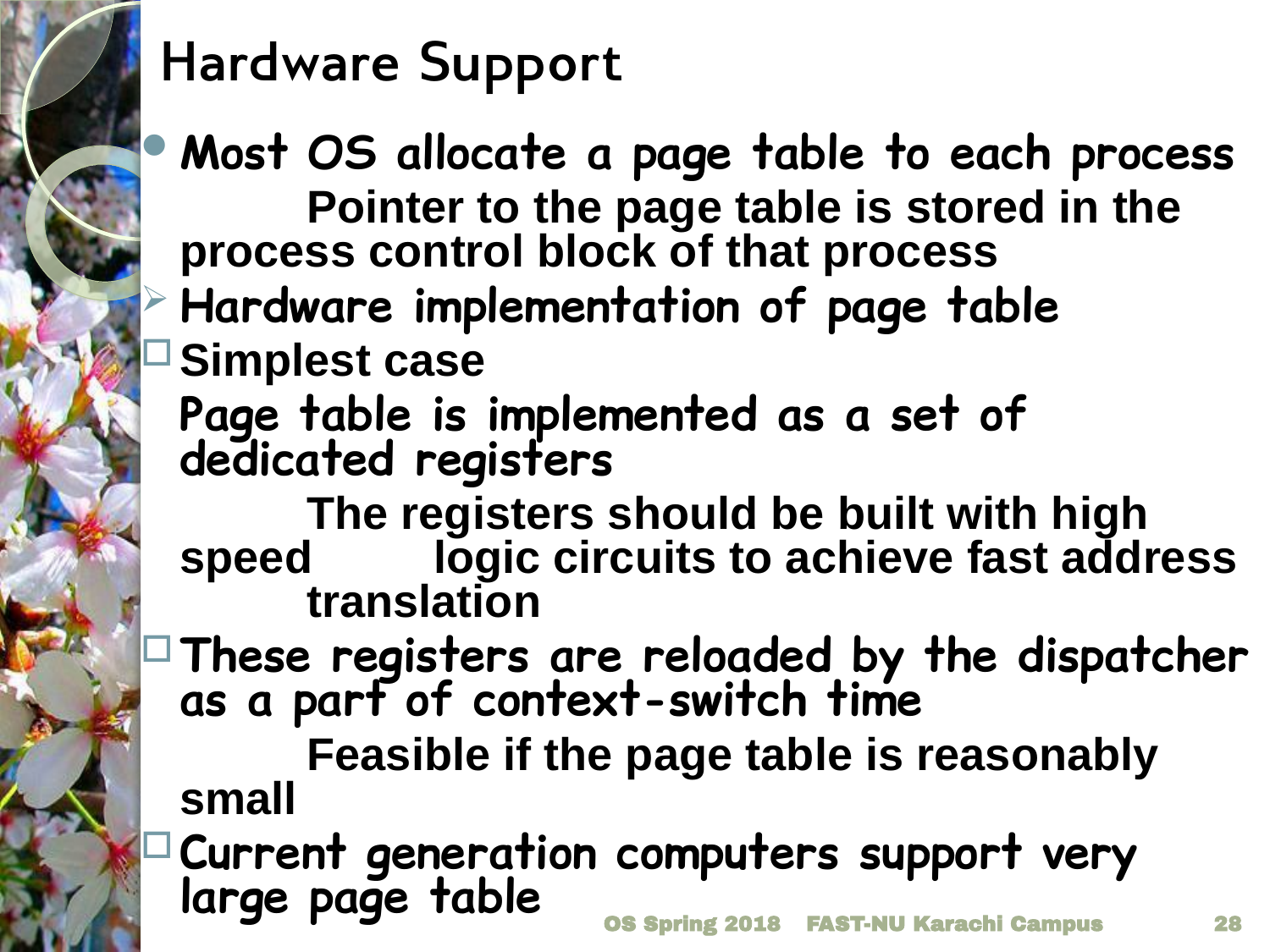

# Hardware Support
Most OS allocate a page table to each process
		Pointer to the page table is stored in the 	process control block of that process
Hardware implementation of page table
Simplest case
	Page table is implemented as a set of dedicated registers
		The registers should be built with high speed 	logic circuits to achieve fast address 	translation
These registers are reloaded by the dispatcher as a part of context-switch time
		Feasible if the page table is reasonably small
Current generation computers support very large page table
OS Spring 2018
FAST-NU Karachi Campus
28